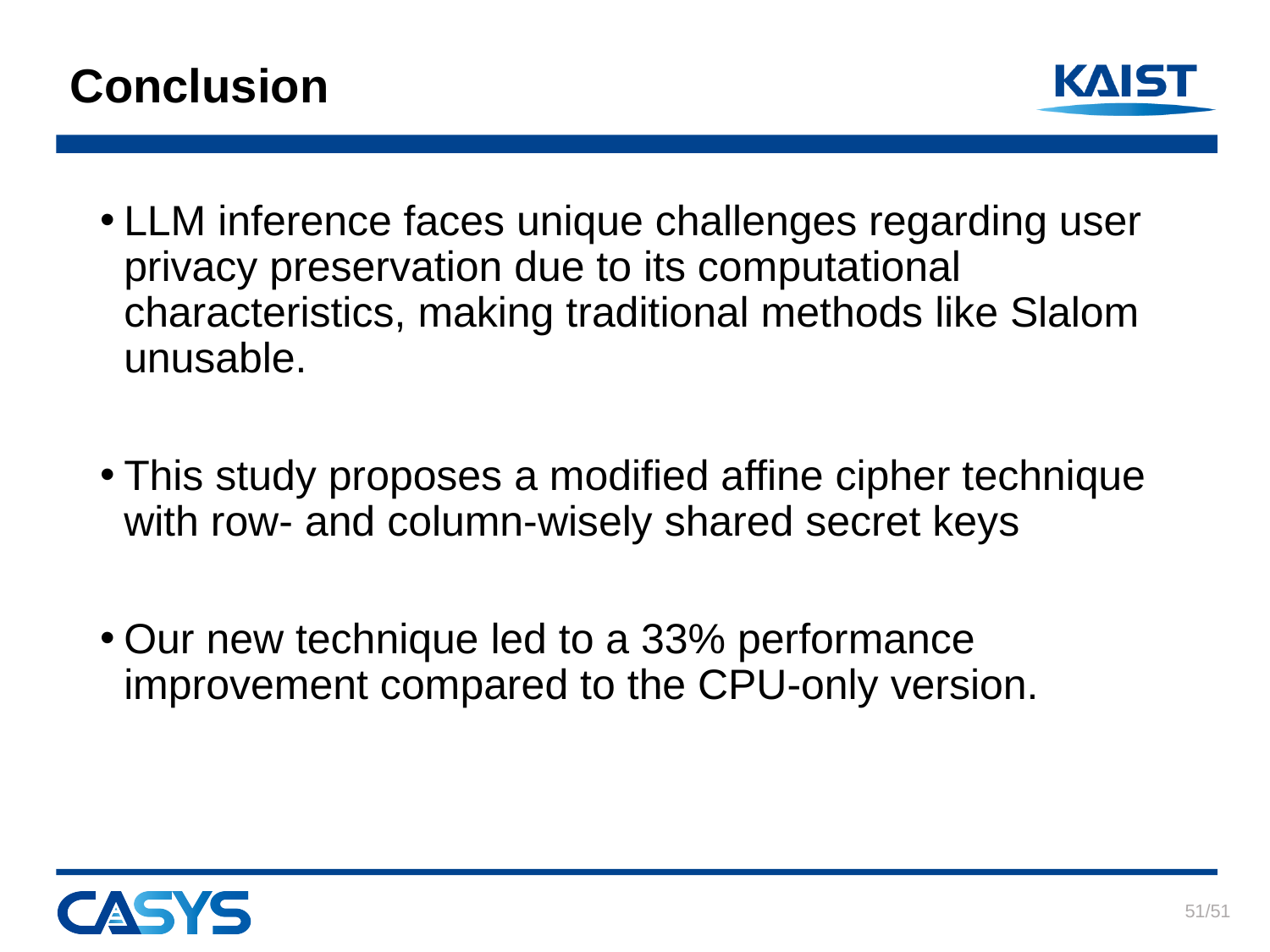

# Conclusion
LLM inference faces unique challenges regarding user privacy preservation due to its computational characteristics, making traditional methods like Slalom unusable.

This study proposes a modified affine cipher technique with row- and column-wisely shared secret keys

Our new technique led to a 33% performance improvement compared to the CPU-only version.
51/51